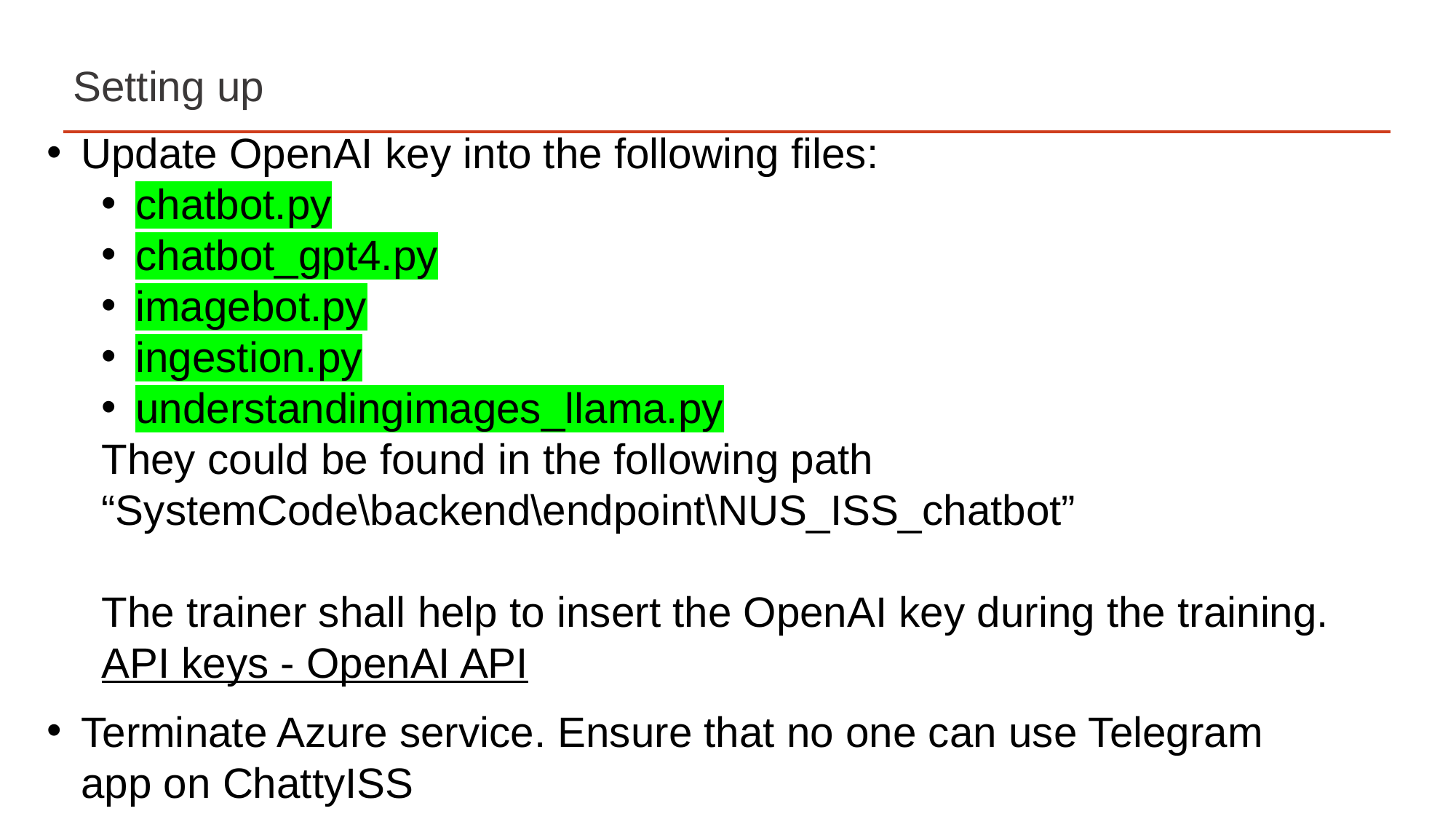

# Setting up
Update OpenAI key into the following files:
chatbot.py
chatbot_gpt4.py
imagebot.py
ingestion.py
understandingimages_llama.py
They could be found in the following path
“SystemCode\backend\endpoint\NUS_ISS_chatbot”

The trainer shall help to insert the OpenAI key during the training.
API keys - OpenAI API
Terminate Azure service. Ensure that no one can use Telegram app on ChattyISS